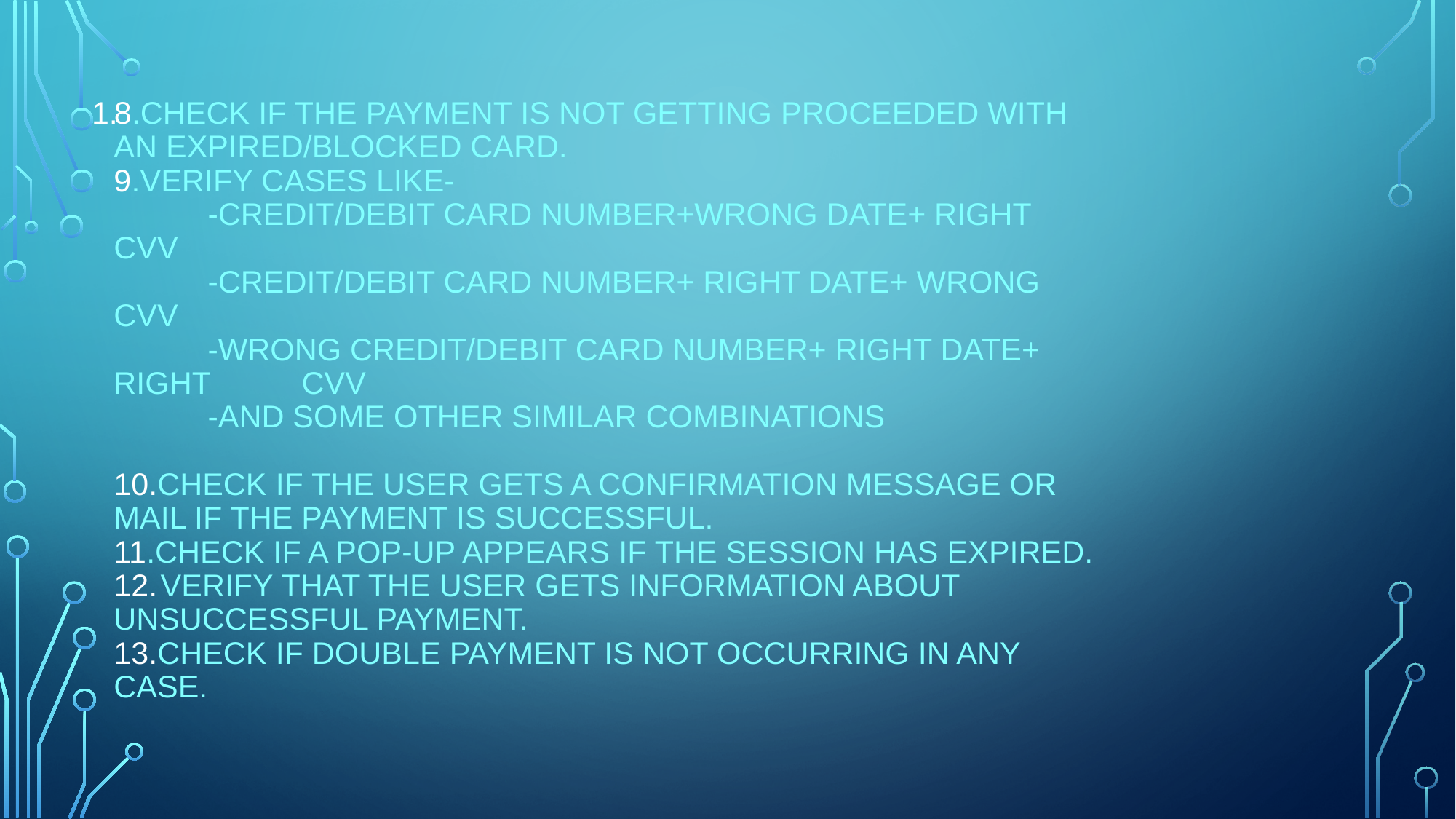

# 8.Check if the payment is not getting proceeded with an expired/blocked card. 9.Verify cases like- -Credit/debit card number+wrong date+ right cvv -Credit/debit card number+ right date+ wrong cvv -Wrong credit/debit card number+ right date+ right  				cvv -And some other similar combinations 10.Check if the user gets a confirmation message or mail if the payment is successful. 11.Check if a pop-up appears if the session has expired. 12. Verify that the user gets information about unsuccessful payment. 13.Check if double payment is not occurring in any case.